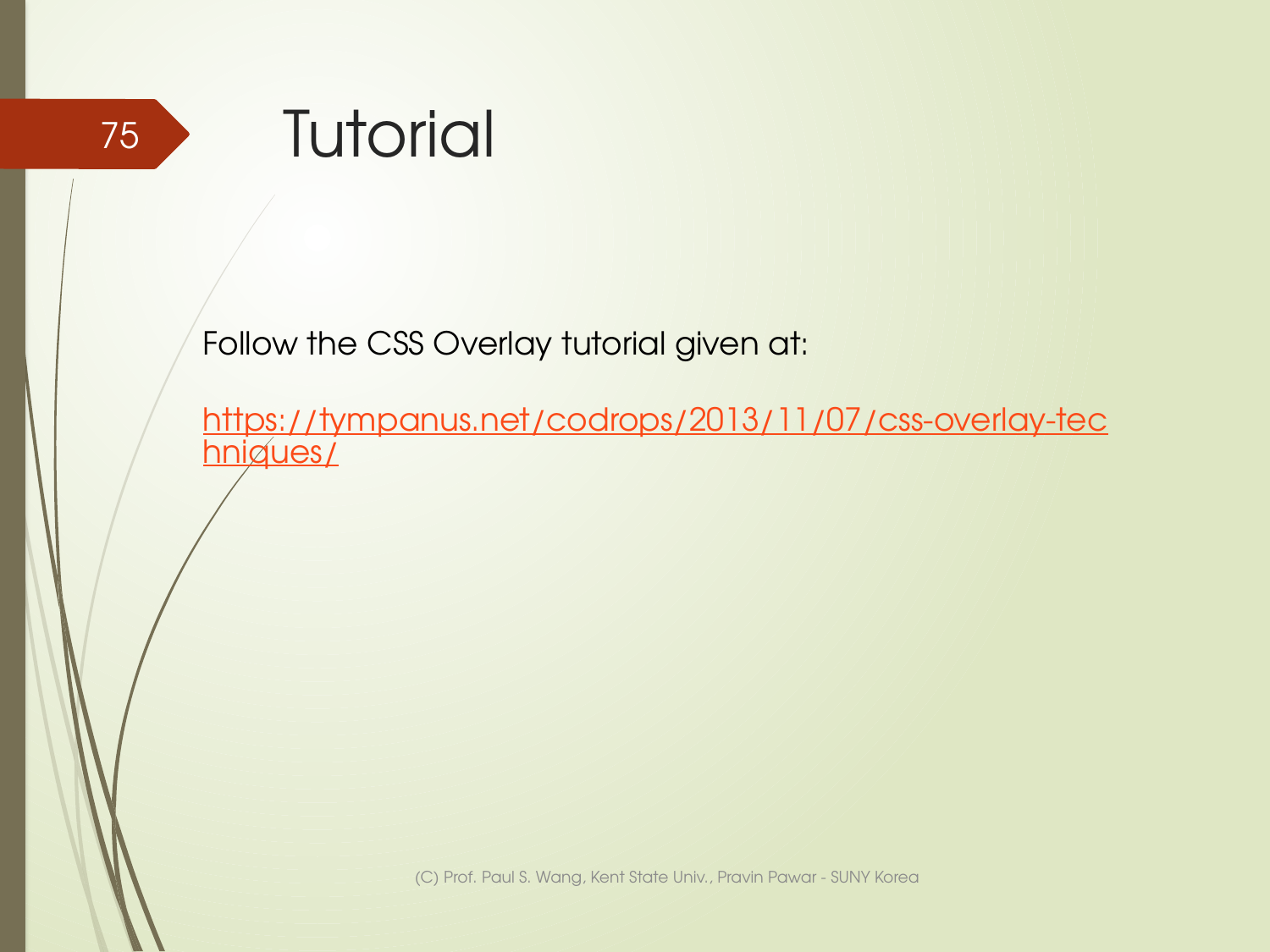

# Tutorial
75
Follow the CSS Overlay tutorial given at:

https://tympanus.net/codrops/2013/11/07/css-overlay-techniques/
(C) Prof. Paul S. Wang, Kent State Univ., Pravin Pawar - SUNY Korea